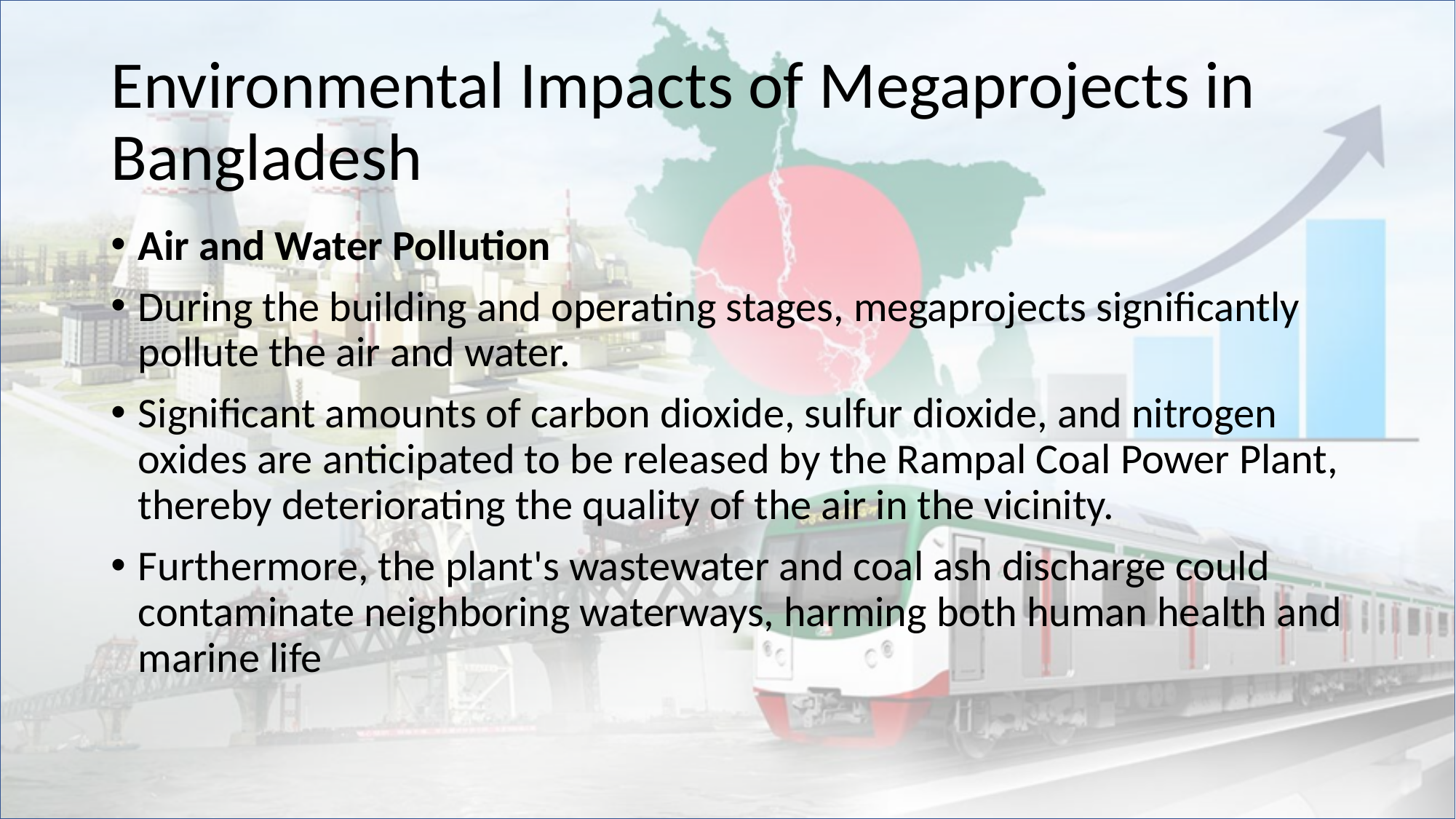

# Environmental Impacts of Megaprojects in Bangladesh
Air and Water Pollution
During the building and operating stages, megaprojects significantly pollute the air and water.
Significant amounts of carbon dioxide, sulfur dioxide, and nitrogen oxides are anticipated to be released by the Rampal Coal Power Plant, thereby deteriorating the quality of the air in the vicinity.
Furthermore, the plant's wastewater and coal ash discharge could contaminate neighboring waterways, harming both human health and marine life